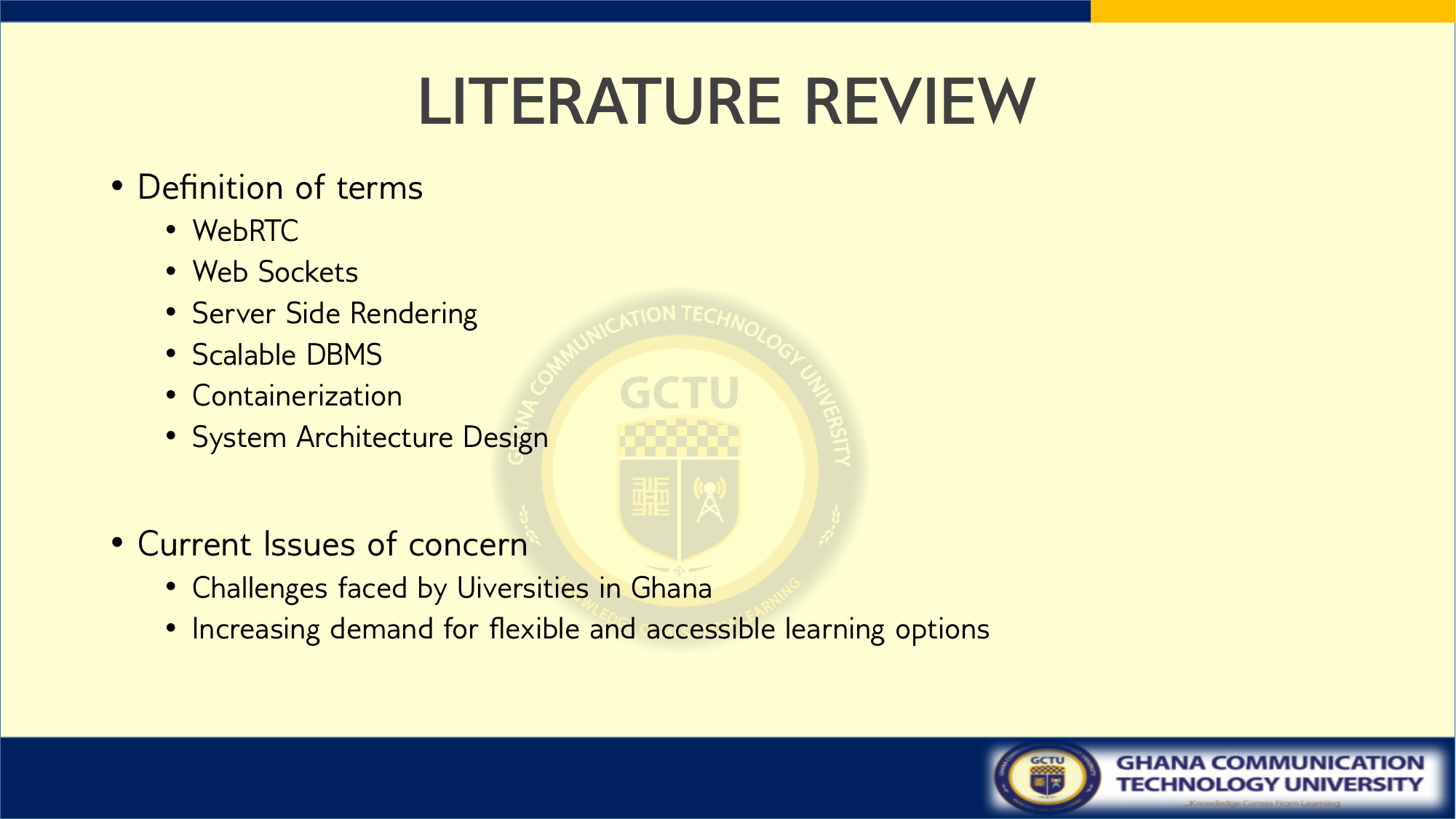

# LITERATURE REVIEW
Definition of terms
WebRTC
Web Sockets
Server Side Rendering
Scalable DBMS
Containerization
System Architecture Design

Current Issues of concern
Challenges faced by Uiversities in Ghana
Increasing demand for flexible and accessible learning options